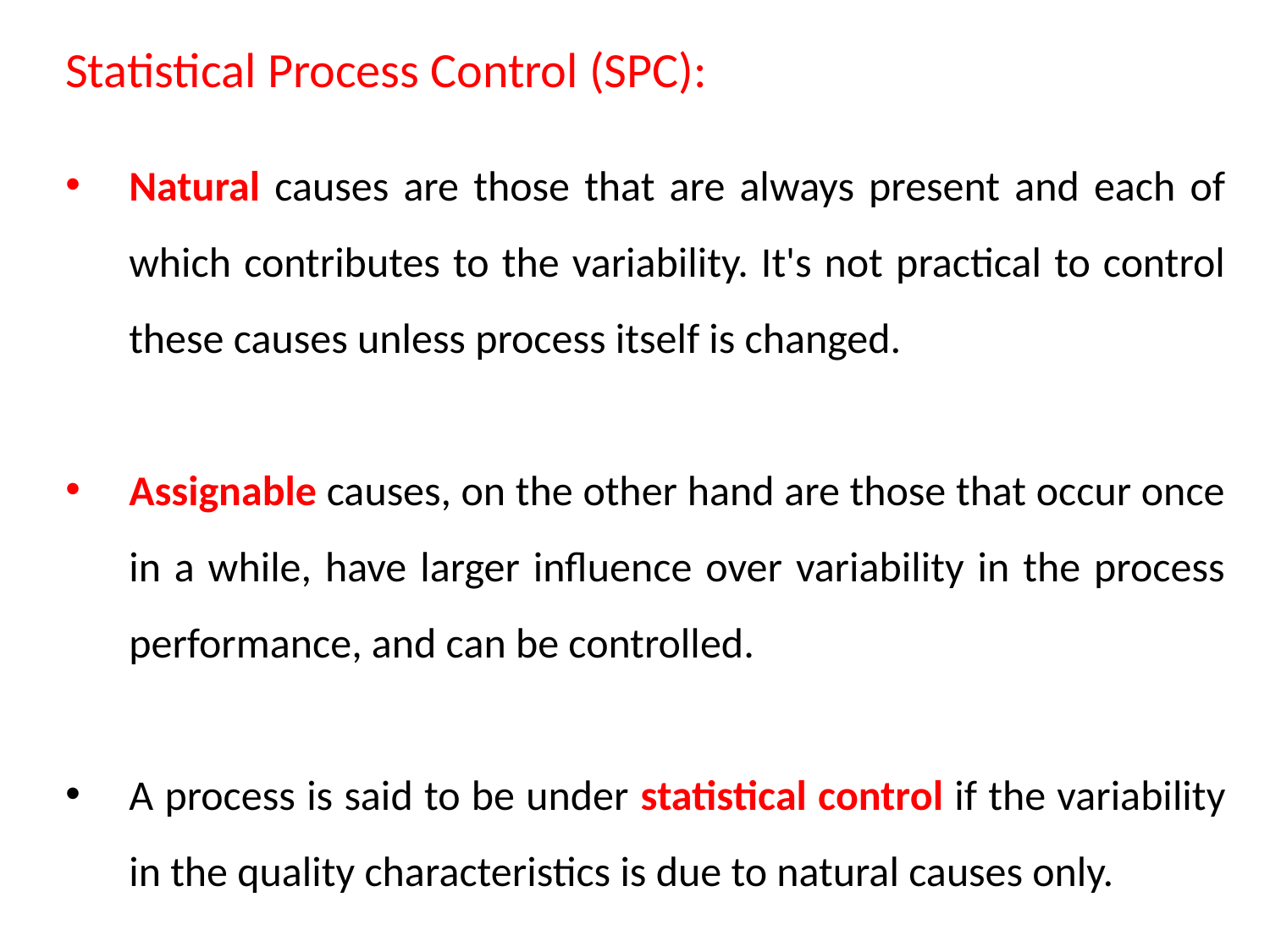

Statistical Process Control (SPC):
Natural causes are those that are always present and each of which contributes to the variability. It's not practical to control these causes unless process itself is changed.

Assignable causes, on the other hand are those that occur once in a while, have larger influence over variability in the process performance, and can be controlled.

A process is said to be under statistical control if the variability in the quality characteristics is due to natural causes only.